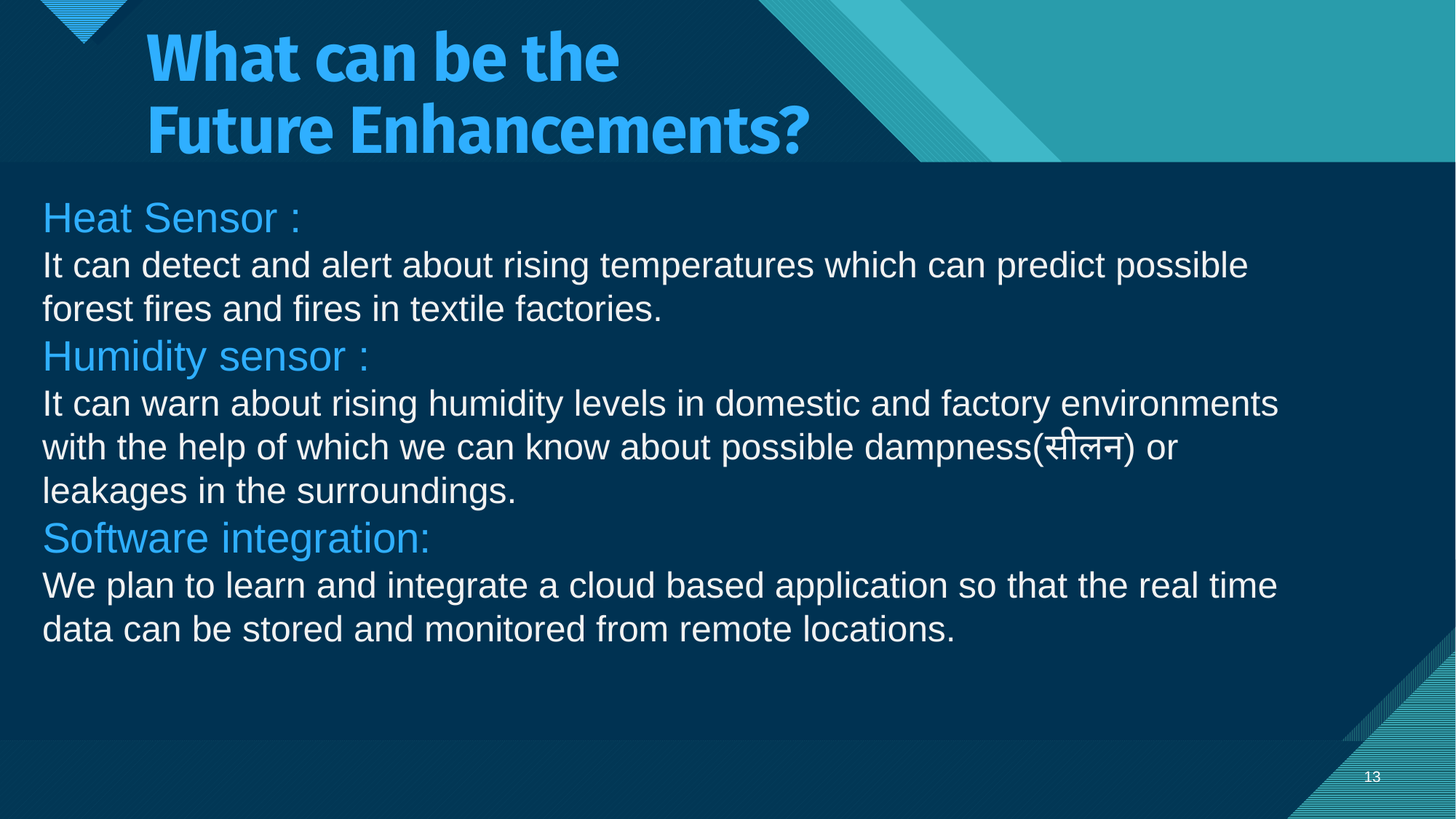

# What can be the Future Enhancements?
Heat Sensor :
It can detect and alert about rising temperatures which can predict possible forest fires and fires in textile factories.
Humidity sensor :
It can warn about rising humidity levels in domestic and factory environments with the help of which we can know about possible dampness(सीलन) or leakages in the surroundings.
Software integration:
We plan to learn and integrate a cloud based application so that the real time data can be stored and monitored from remote locations.
13